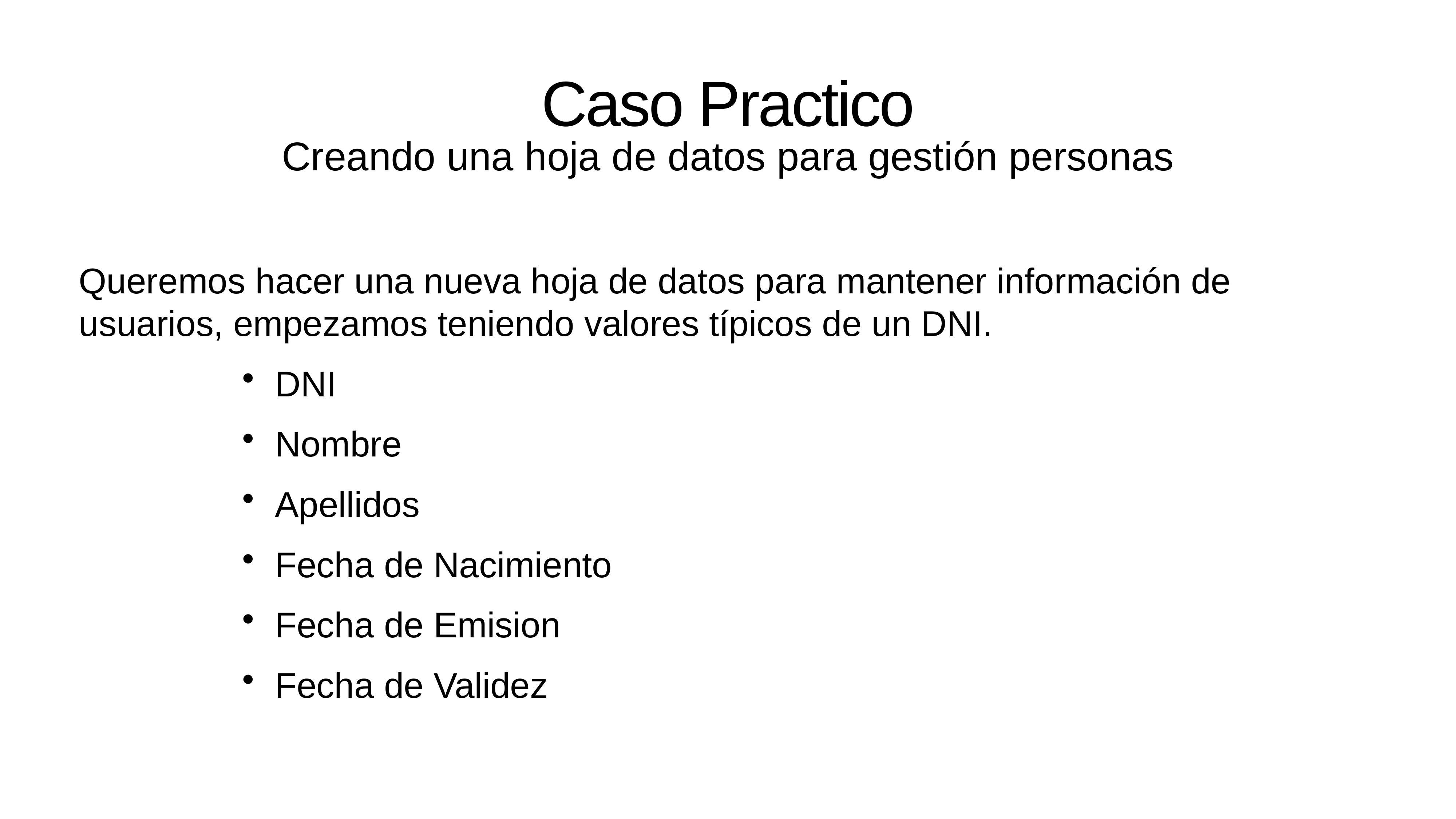

# Caso Practico
Creando una hoja de datos para gestión personas
Queremos hacer una nueva hoja de datos para mantener información de usuarios, empezamos teniendo valores típicos de un DNI.
DNI
Nombre
Apellidos
Fecha de Nacimiento
Fecha de Emision
Fecha de Validez